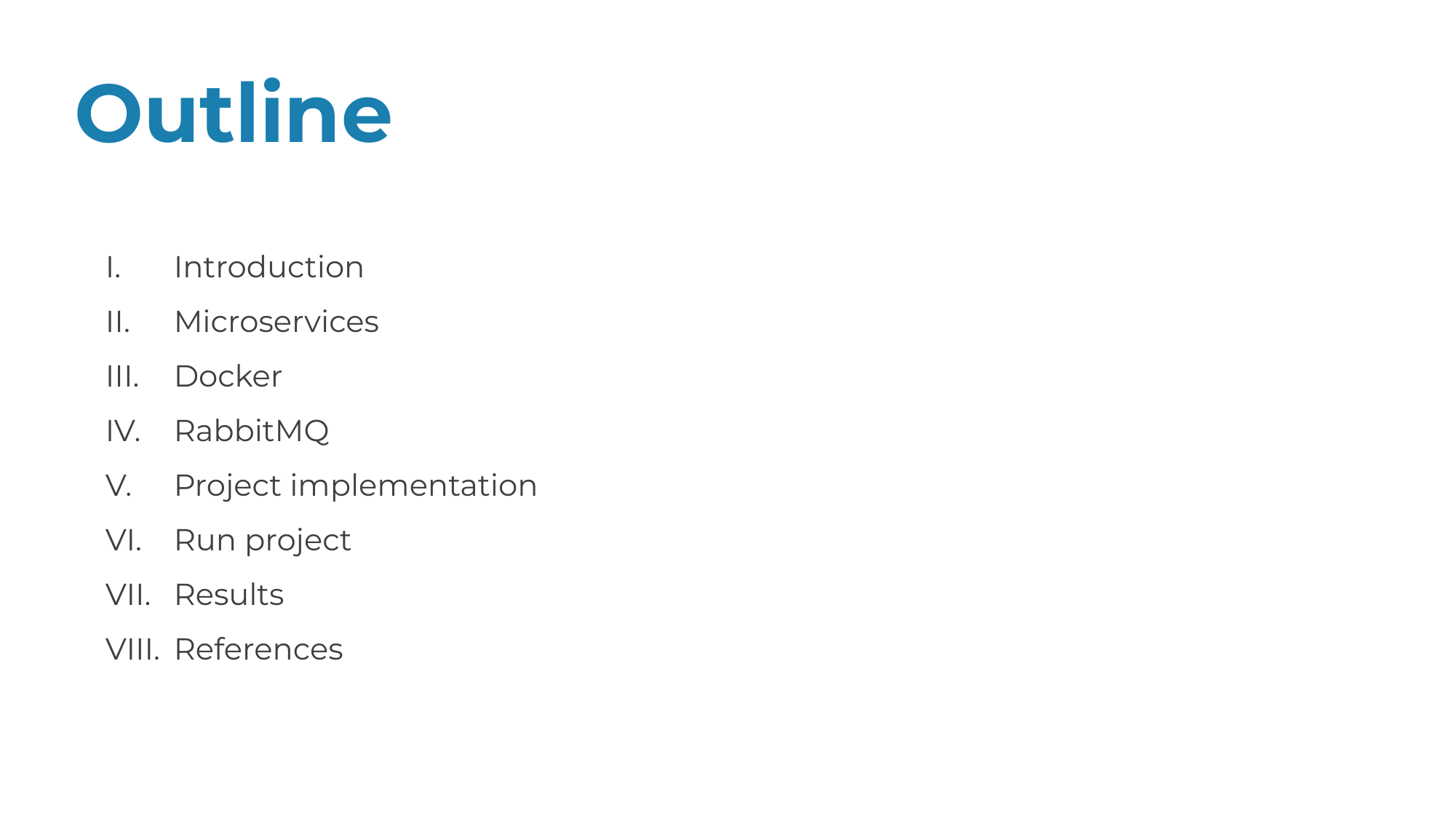

Outline
Introduction
Microservices
Docker
RabbitMQ
Project implementation
Run project
Results
References